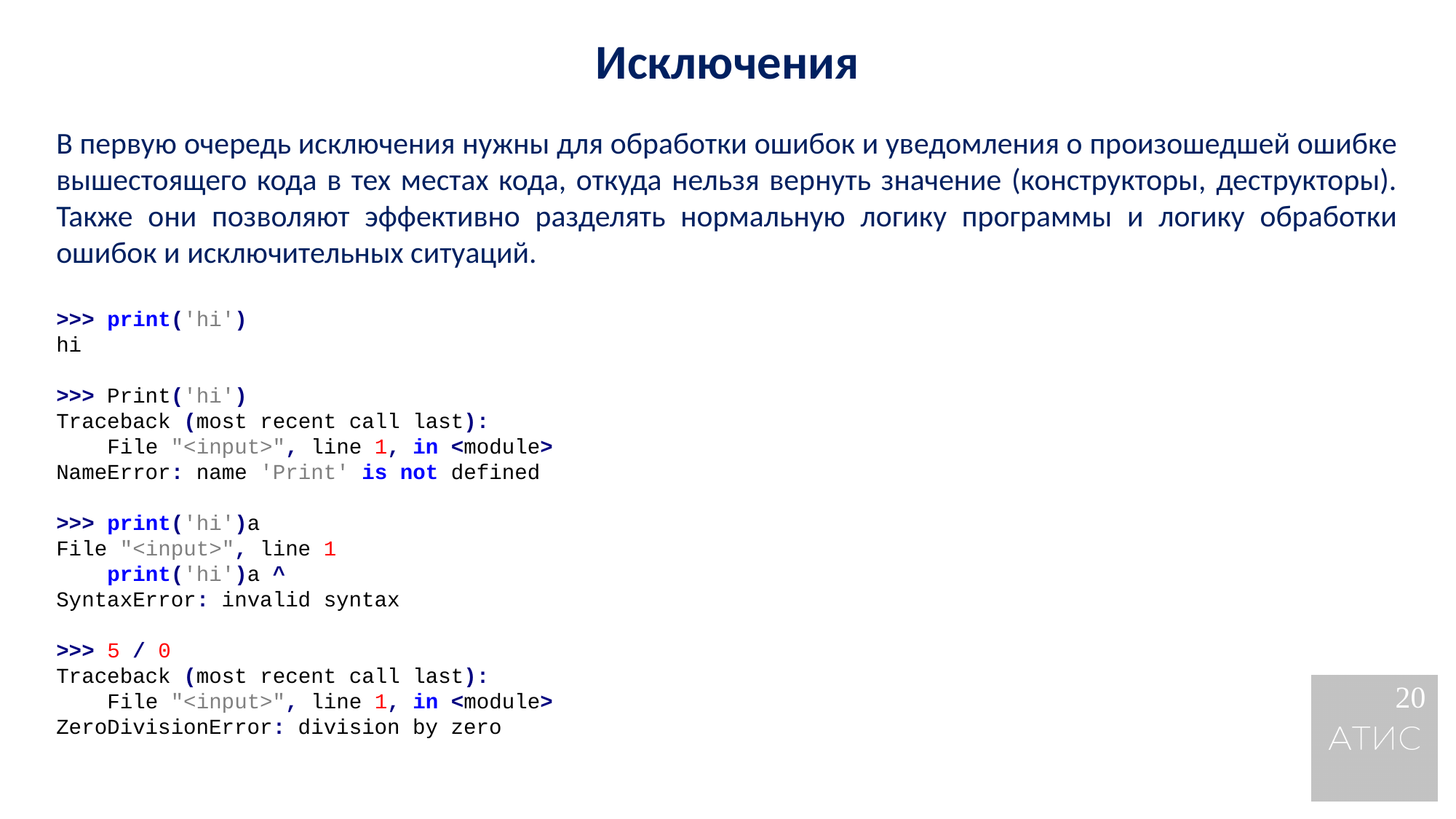

Исключения
В первую очередь исключения нужны для обработки ошибок и уведомления о произошедшей ошибке вышестоящего кода в тех местах кода, откуда нельзя вернуть значение (конструкторы, деструкторы). Также они позволяют эффективно разделять нормальную логику программы и логику обработки ошибок и исключительных ситуаций.

>>> print('hi')
hi

>>> Print('hi')
Traceback (most recent call last):
    File "<input>", line 1, in <module>
NameError: name 'Print' is not defined

>>> print('hi')a
File "<input>", line 1
    print('hi')a ^
SyntaxError: invalid syntax

>>> 5 / 0
Traceback (most recent call last):
    File "<input>", line 1, in <module>
ZeroDivisionError: division by zero